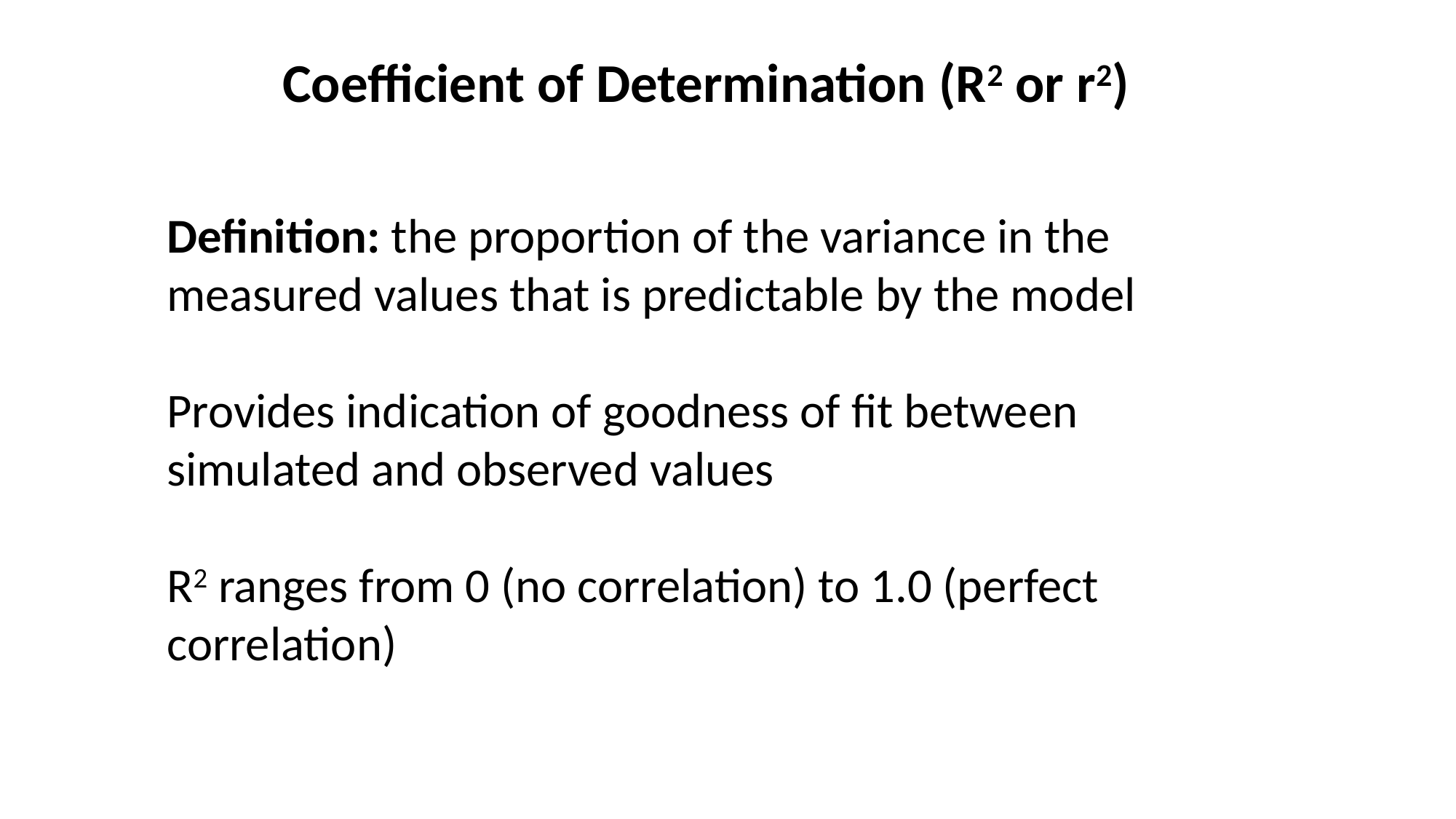

Coefficient of Determination (R2 or r2)
Definition: the proportion of the variance in the measured values that is predictable by the model

Provides indication of goodness of fit between simulated and observed values

R2 ranges from 0 (no correlation) to 1.0 (perfect correlation)